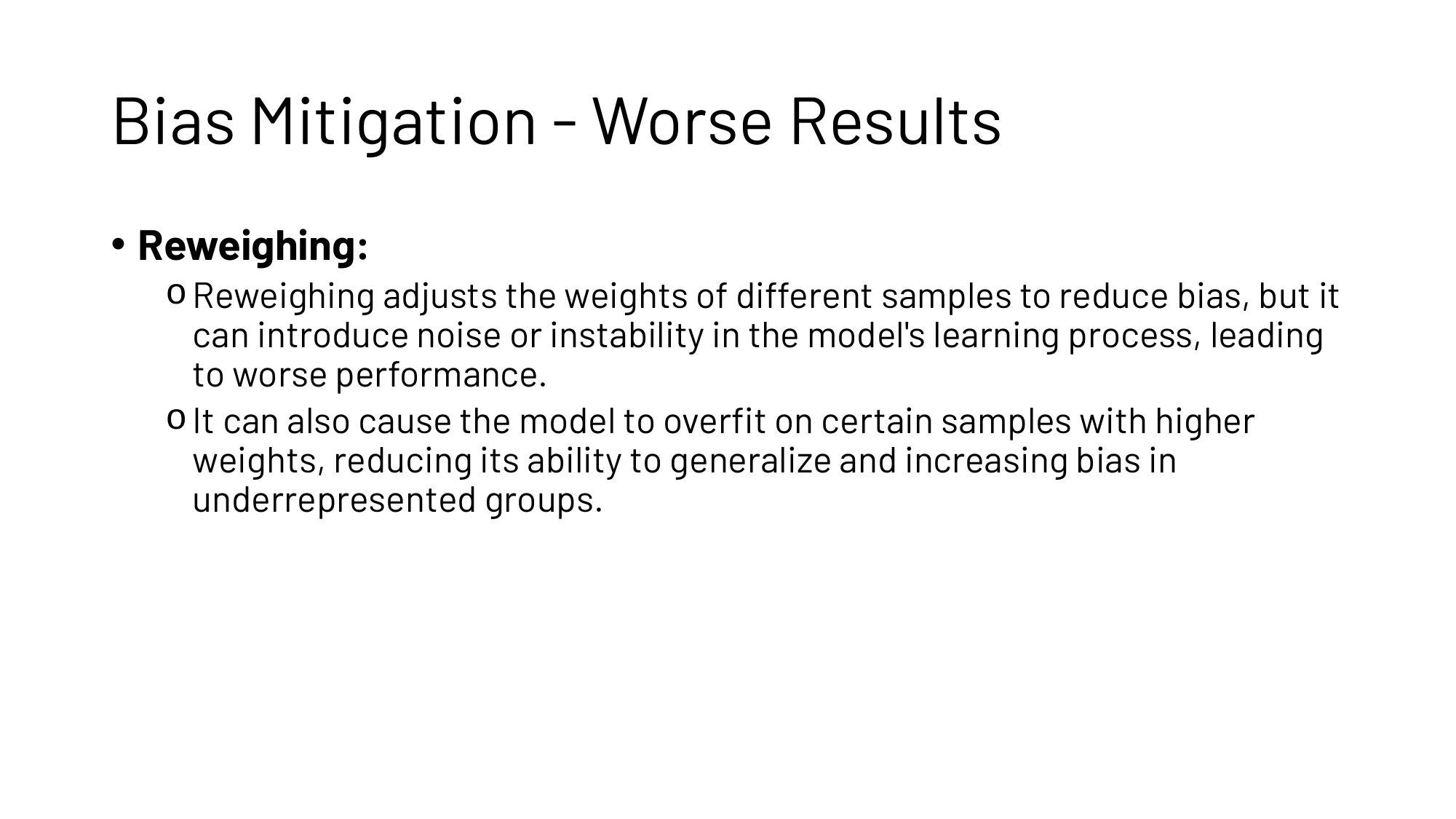

# Bias Mitigation - Worse Results
Reweighing:
Reweighing adjusts the weights of different samples to reduce bias, but it can introduce noise or instability in the model's learning process, leading to worse performance.
It can also cause the model to overfit on certain samples with higher weights, reducing its ability to generalize and increasing bias in underrepresented groups.